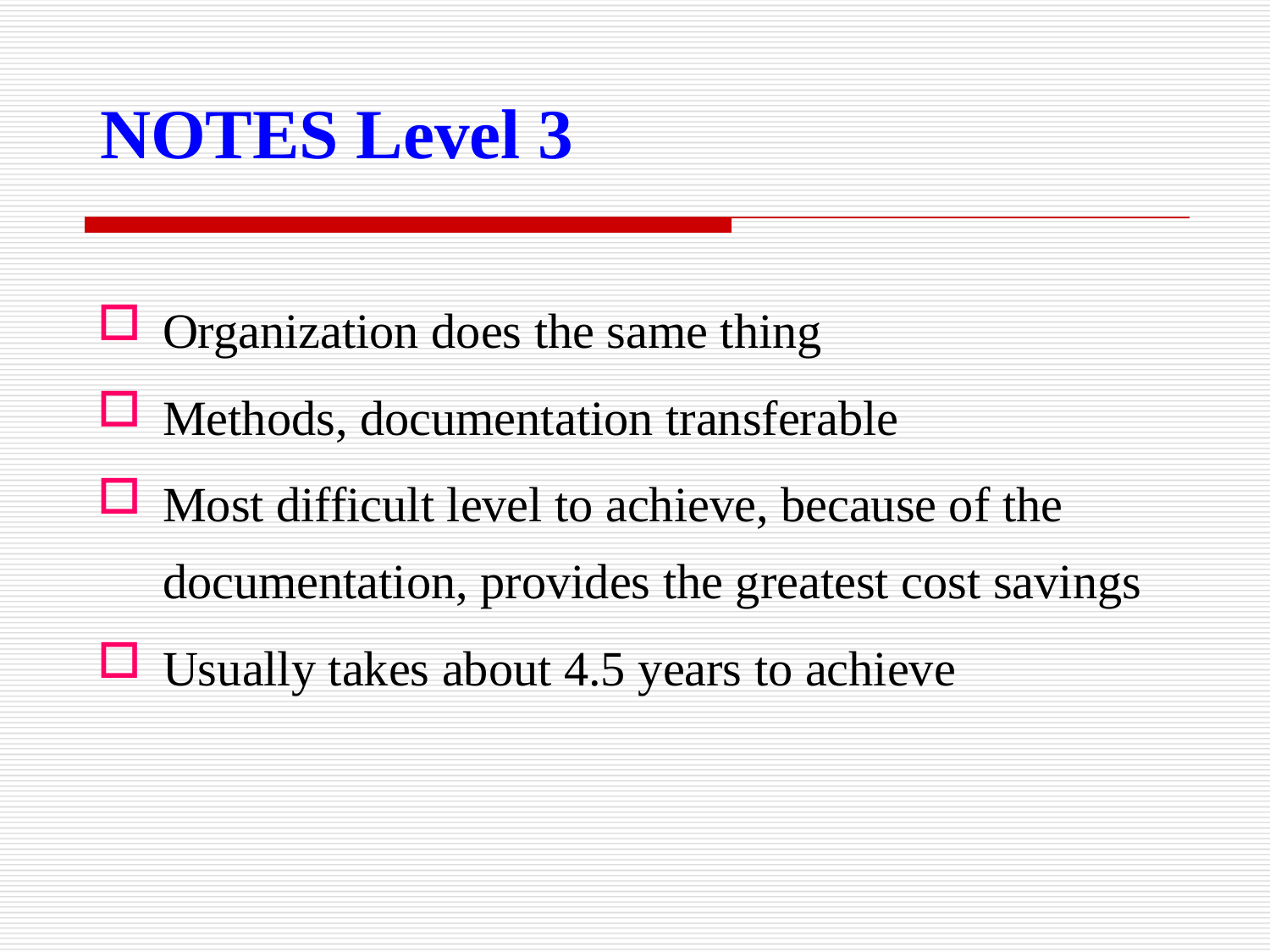

NOTES Level 3
Organization does the same thing
Methods, documentation transferable
Most difficult level to achieve, because of the documentation, provides the greatest cost savings
Usually takes about 4.5 years to achieve